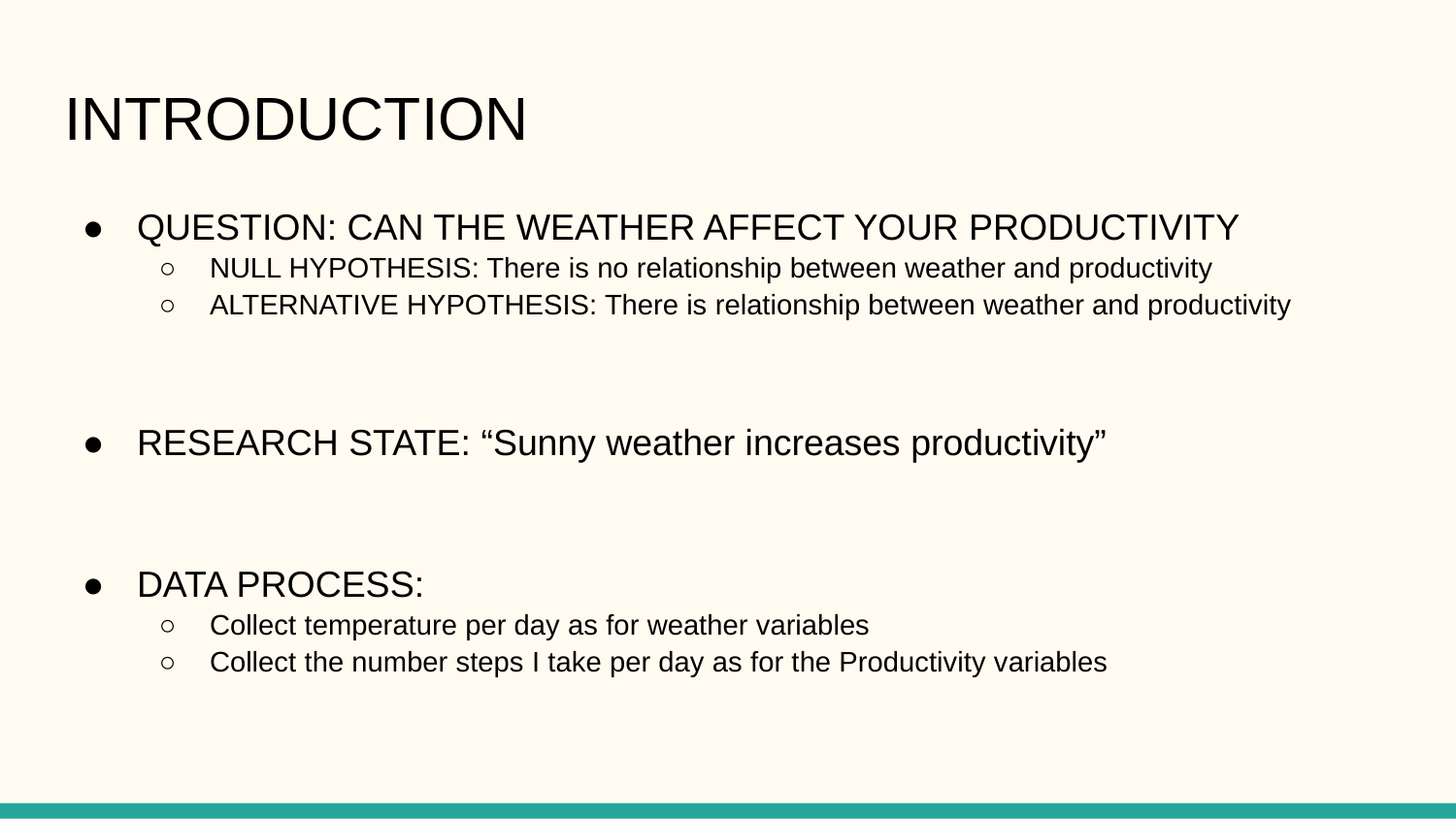

# INTRODUCTION
QUESTION: CAN THE WEATHER AFFECT YOUR PRODUCTIVITY
NULL HYPOTHESIS: There is no relationship between weather and productivity
ALTERNATIVE HYPOTHESIS: There is relationship between weather and productivity

RESEARCH STATE: “Sunny weather increases productivity”

DATA PROCESS:
Collect temperature per day as for weather variables
Collect the number steps I take per day as for the Productivity variables